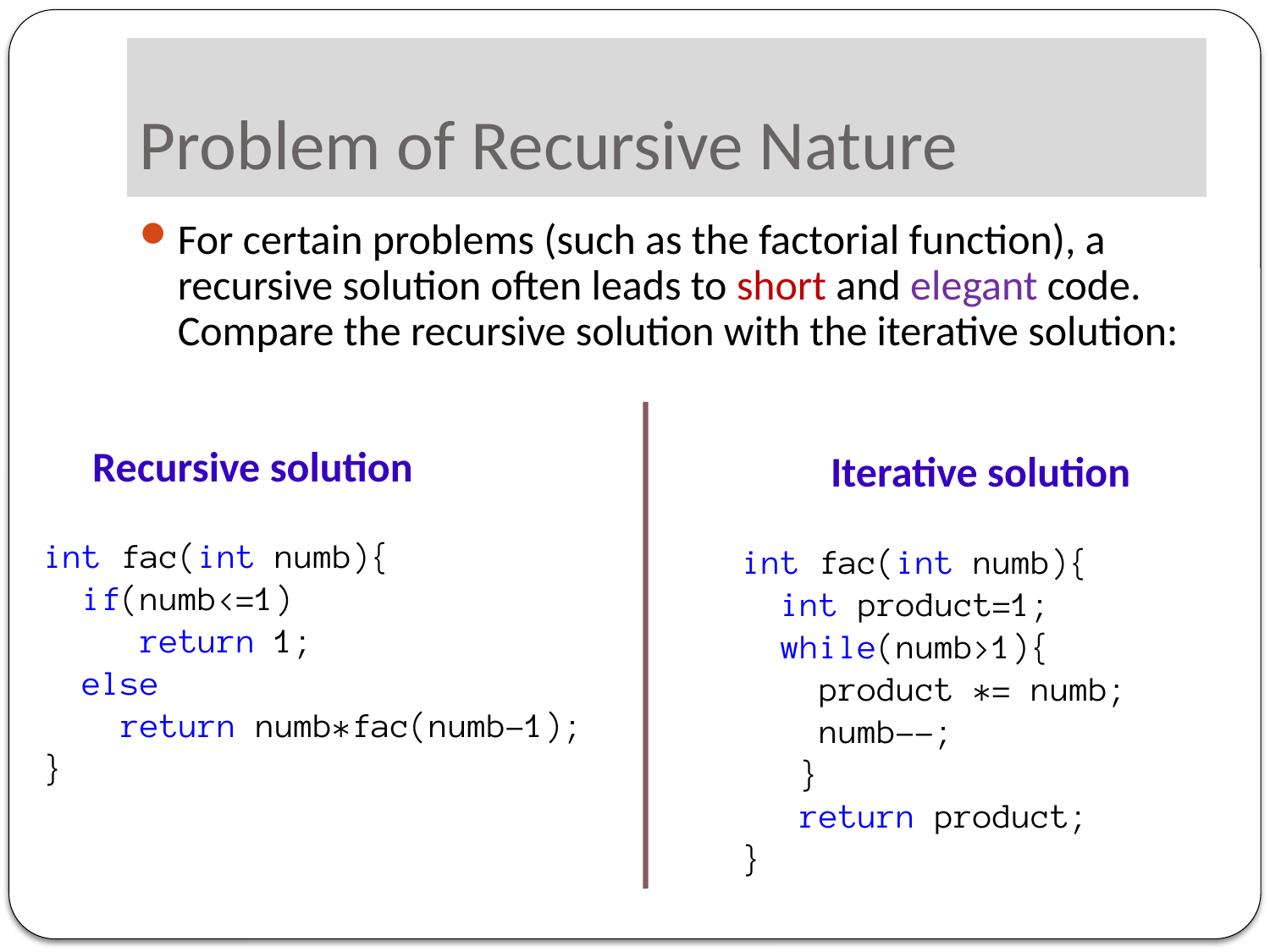

# Problem of Recursive Nature
For certain problems (such as the factorial function), a recursive solution often leads to short and elegant code. Compare the recursive solution with the iterative solution:

      Recursive solution

int fac(int numb){
  if(numb<=1)
     return 1;
  else
    return numb*fac(numb-1);
}
 Iterative solution

int fac(int numb){
  int product=1;
  while(numb>1){
    product *= numb;
    numb--;
   }
   return product;
}